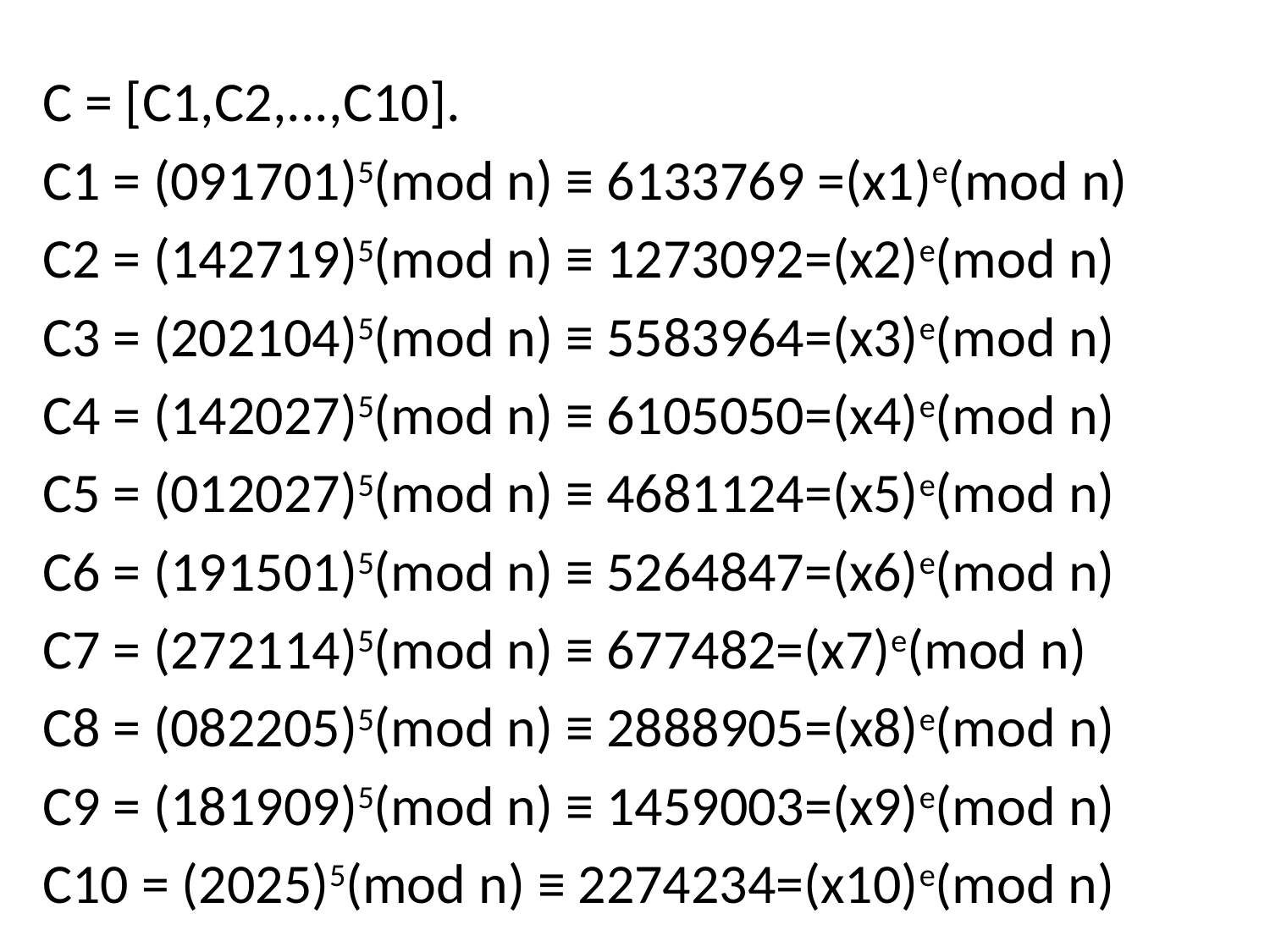

C = [C1,C2,...,C10].
C1 = (091701)5(mod n) ≡ 6133769 =(x1)e(mod n)
C2 = (142719)5(mod n) ≡ 1273092=(x2)e(mod n)
C3 = (202104)5(mod n) ≡ 5583964=(x3)e(mod n)
C4 = (142027)5(mod n) ≡ 6105050=(x4)e(mod n)
C5 = (012027)5(mod n) ≡ 4681124=(x5)e(mod n)
C6 = (191501)5(mod n) ≡ 5264847=(x6)e(mod n)
C7 = (272114)5(mod n) ≡ 677482=(x7)e(mod n)
C8 = (082205)5(mod n) ≡ 2888905=(x8)e(mod n)
C9 = (181909)5(mod n) ≡ 1459003=(x9)e(mod n)
C10 = (2025)5(mod n) ≡ 2274234=(x10)e(mod n)